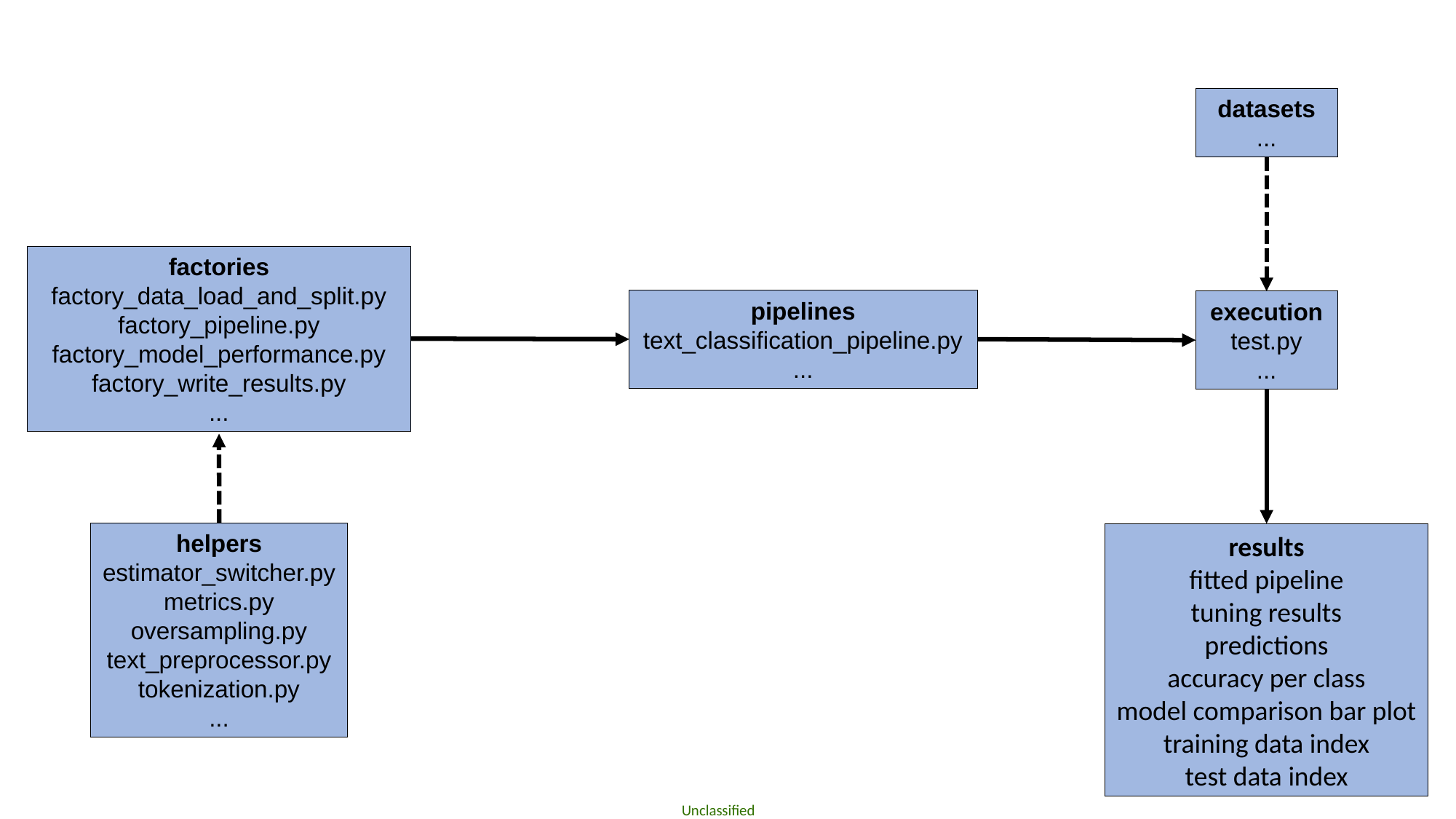

datasets
...
factories
factory_data_load_and_split.py
factory_pipeline.py
factory_model_performance.py
factory_write_results.py
...
pipelines
text_classification_pipeline.py
...
execution
test.py
...
helpers
estimator_switcher.py
metrics.py
oversampling.py
text_preprocessor.py
tokenization.py
...
results
fitted pipeline
tuning results
predictions
accuracy per class
model comparison bar plot
training data index
test data index